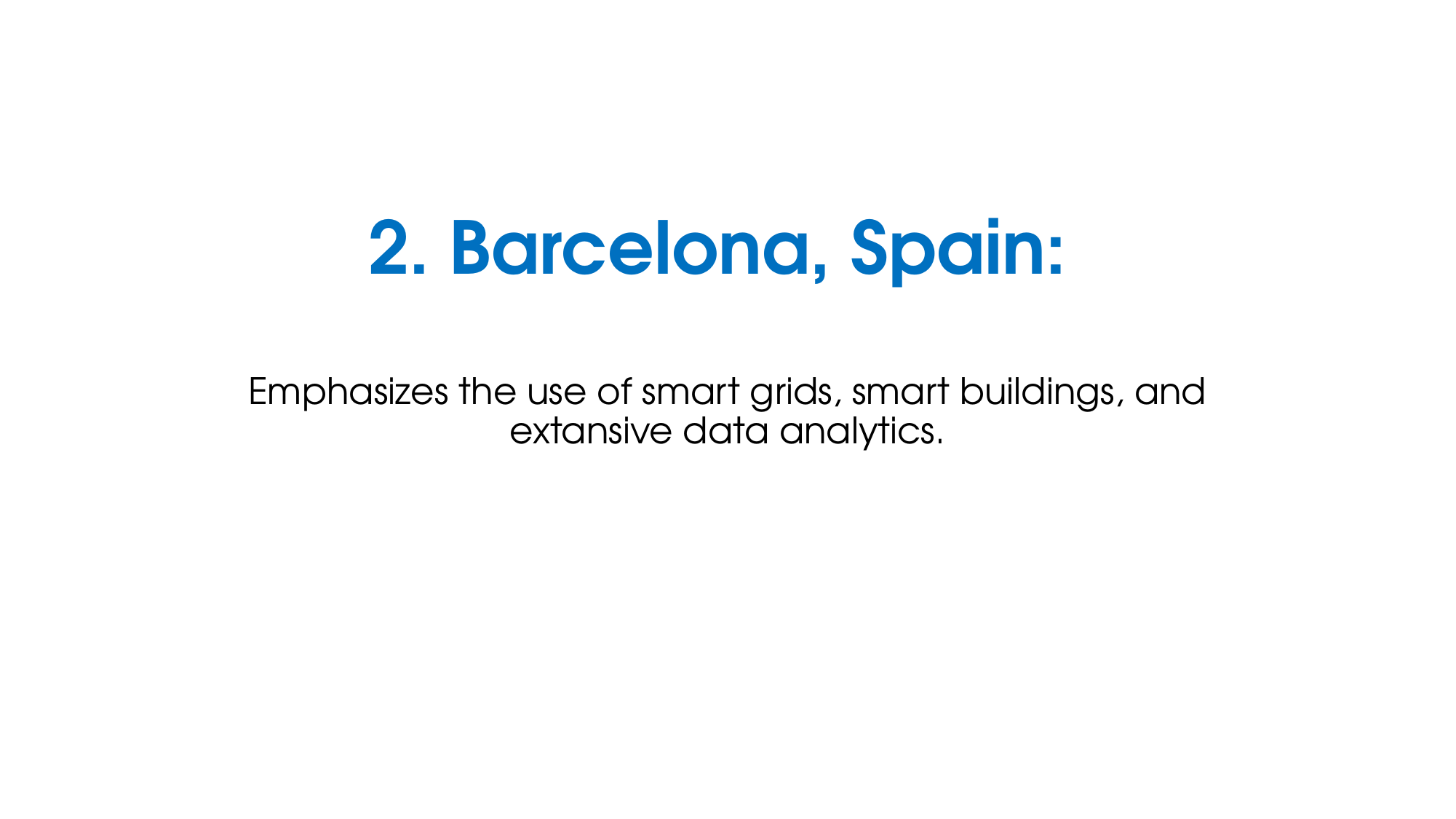

# 2. Barcelona, Spain:
Emphasizes the use of smart grids, smart buildings, and extansive data analytics.